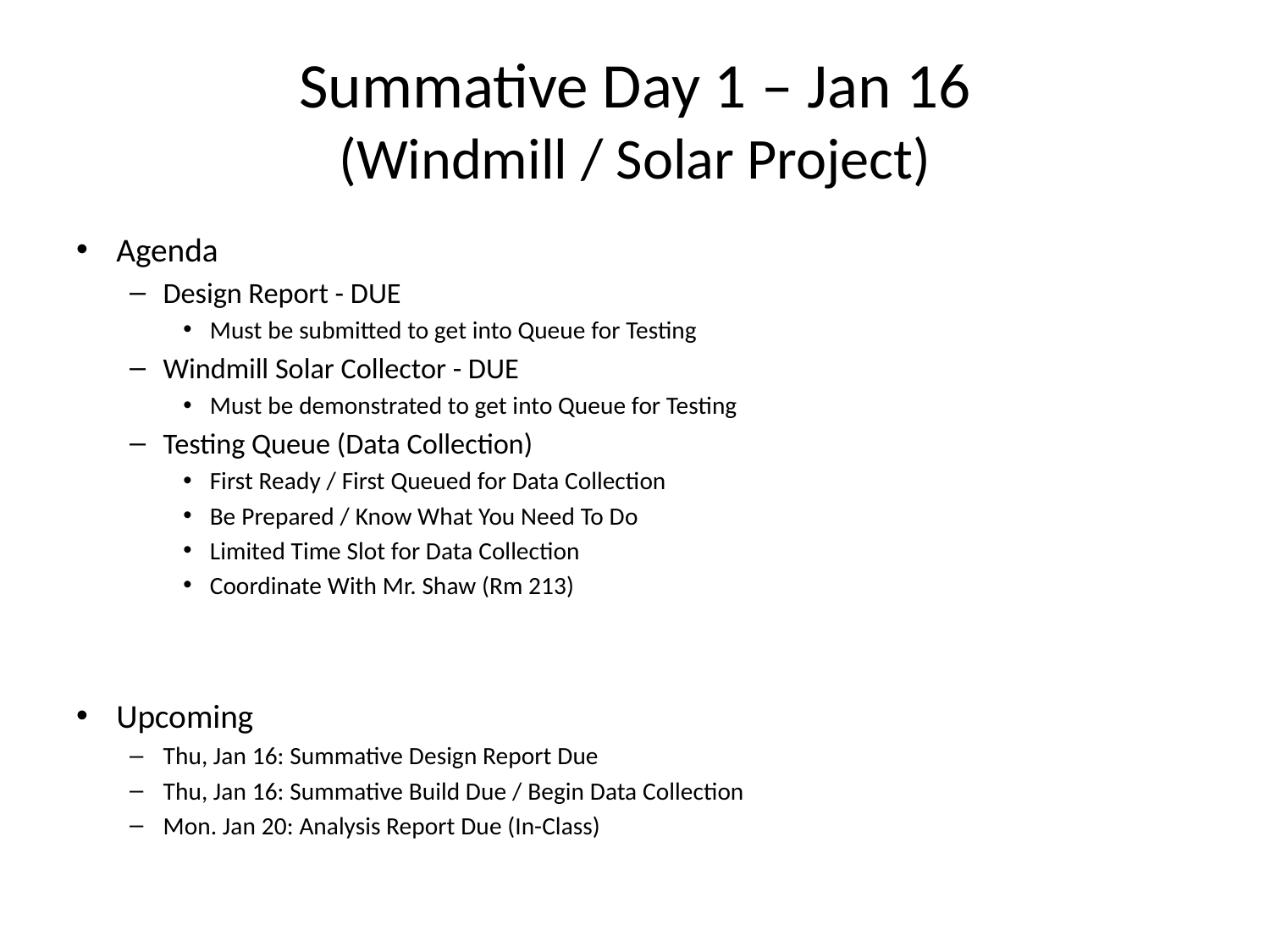

# Summative Day 1 – Jan 16 (Windmill / Solar Project)
Agenda
Design Report - DUE
Must be submitted to get into Queue for Testing
Windmill Solar Collector - DUE
Must be demonstrated to get into Queue for Testing
Testing Queue (Data Collection)
First Ready / First Queued for Data Collection
Be Prepared / Know What You Need To Do
Limited Time Slot for Data Collection
Coordinate With Mr. Shaw (Rm 213)

Upcoming
Thu, Jan 16: Summative Design Report Due
Thu, Jan 16: Summative Build Due / Begin Data Collection
Mon. Jan 20: Analysis Report Due (In-Class)